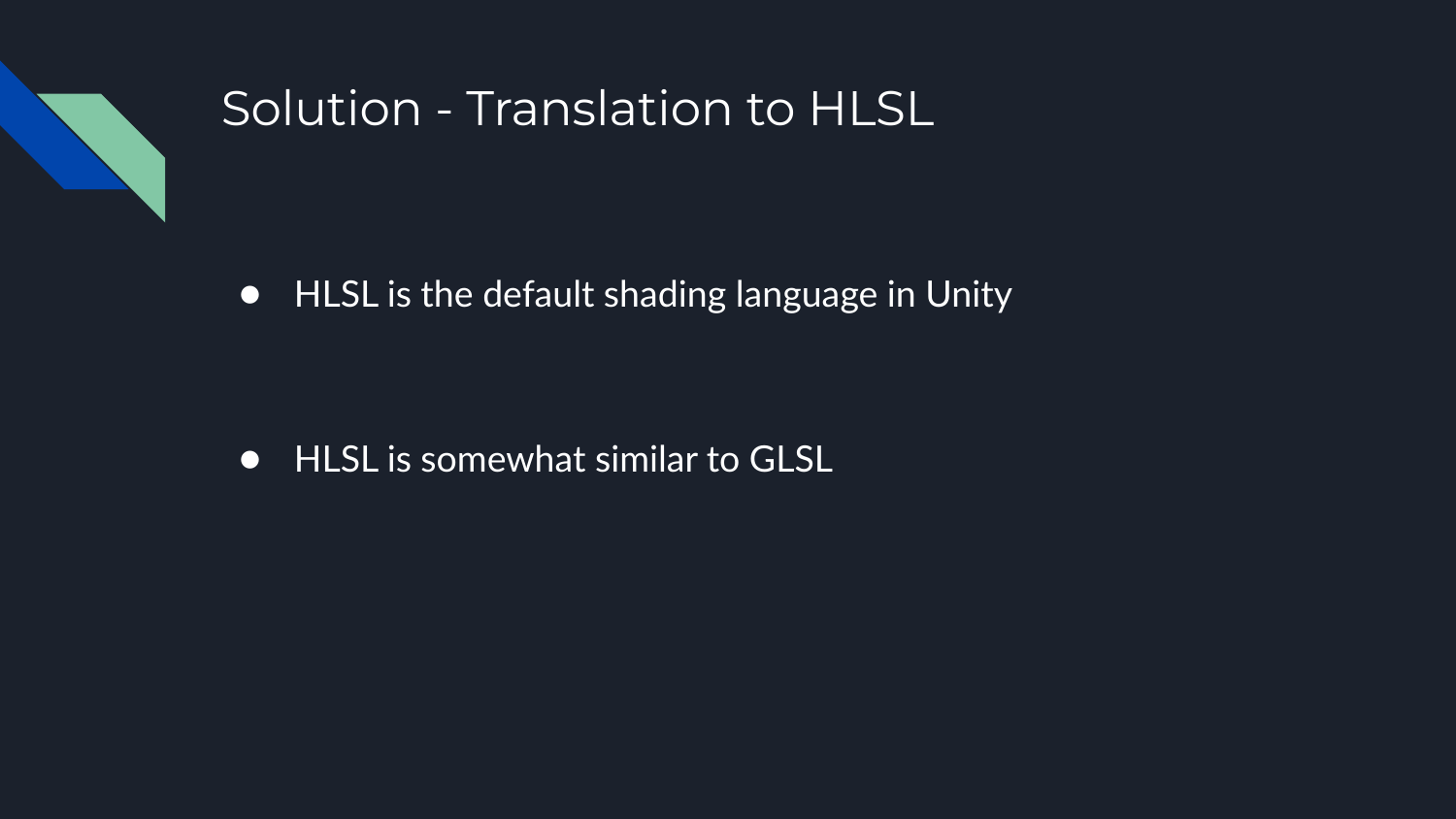

# Solution - Translation to HLSL
HLSL is the default shading language in Unity

HLSL is somewhat similar to GLSL